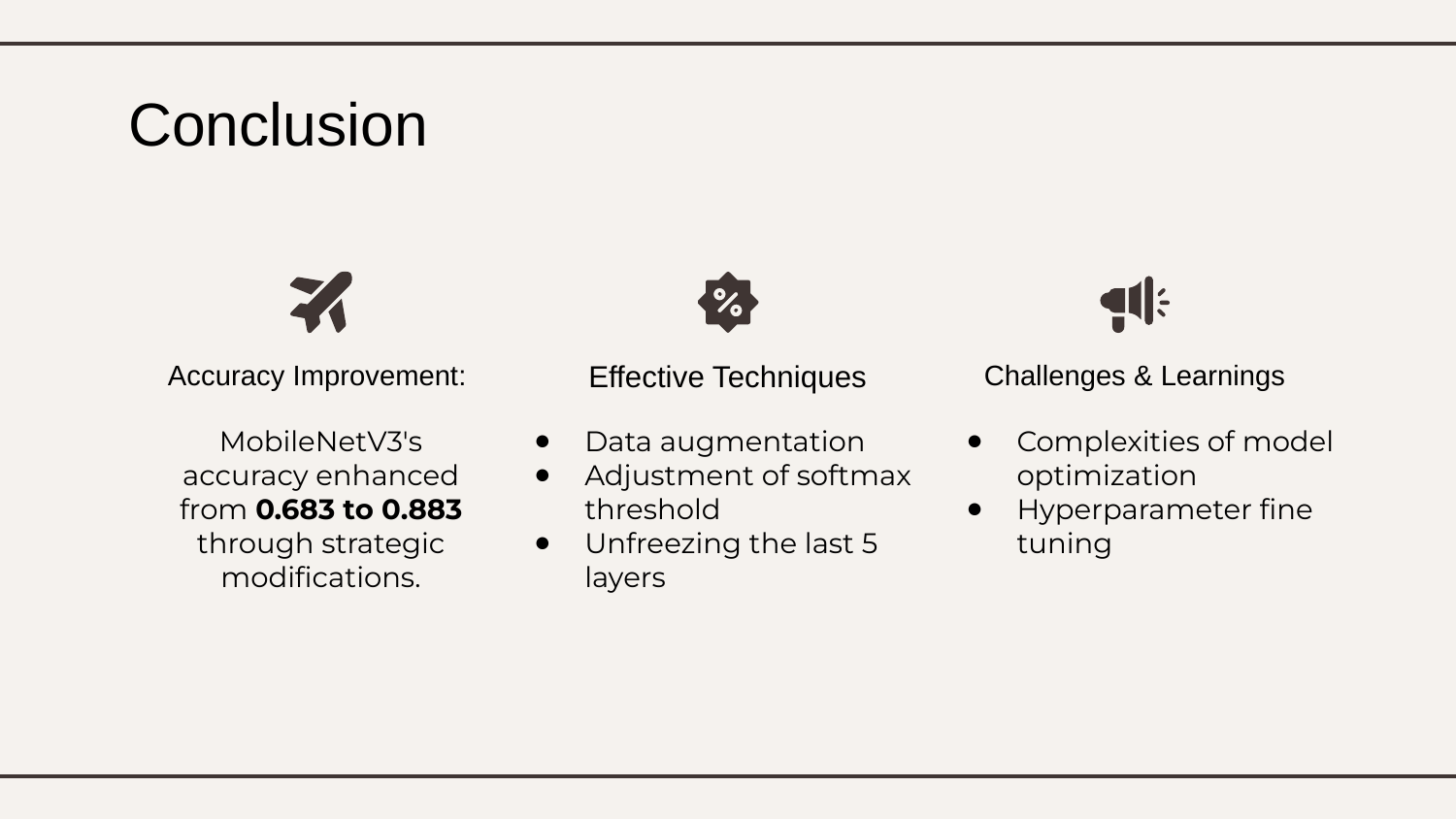

# Conclusion

Accuracy Improvement:
Effective Techniques
Challenges & Learnings
MobileNetV3's accuracy enhanced from 0.683 to 0.883 through strategic modifications.
Data augmentation
Adjustment of softmax threshold
Unfreezing the last 5 layers
Complexities of model optimization
Hyperparameter fine tuning